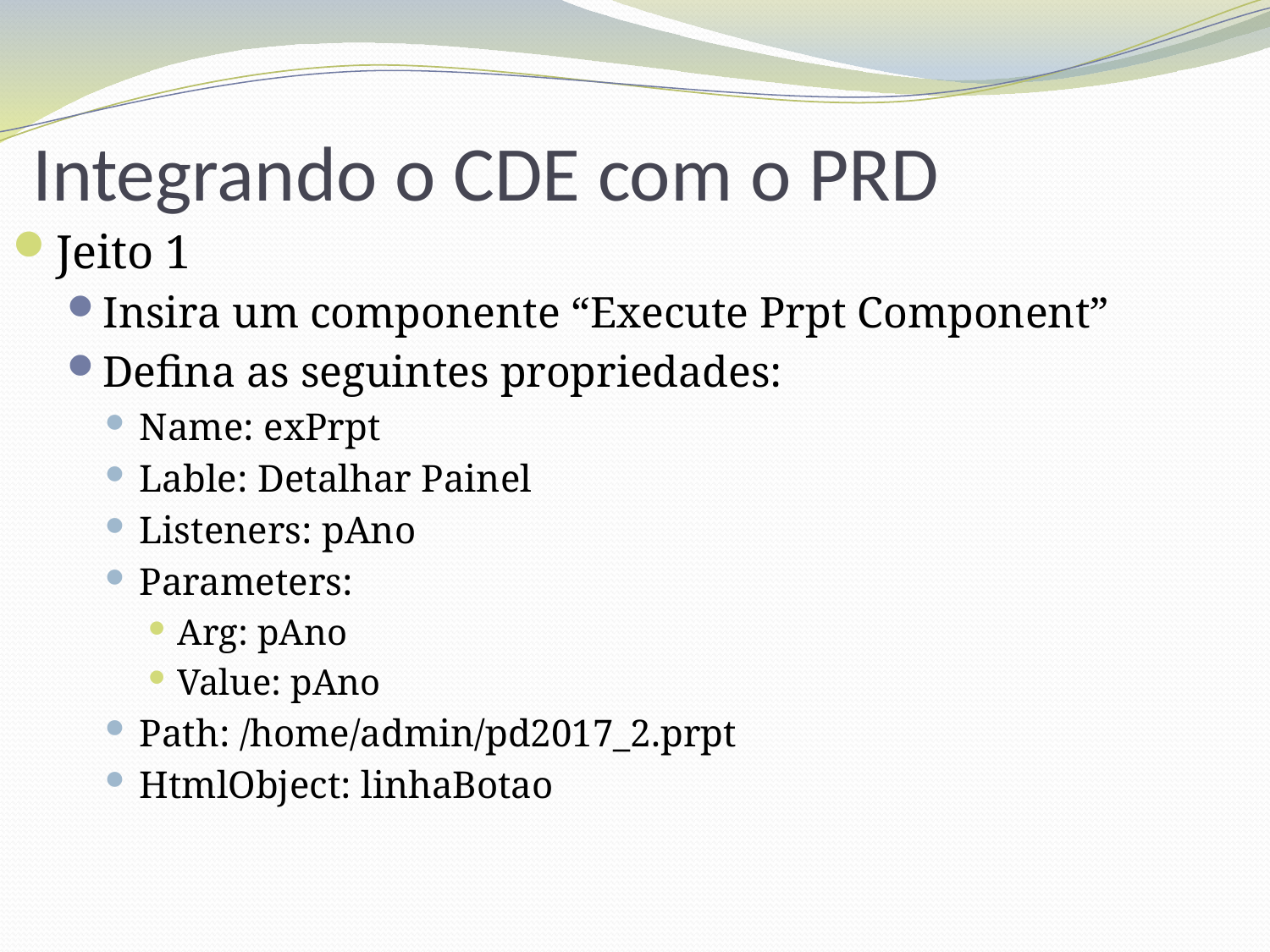

# Integrando o CDE com o PRD
Jeito 1
Insira um componente “Execute Prpt Component”
Defina as seguintes propriedades:
Name: exPrpt
Lable: Detalhar Painel
Listeners: pAno
Parameters:
Arg: pAno
Value: pAno
Path: /home/admin/pd2017_2.prpt
HtmlObject: linhaBotao